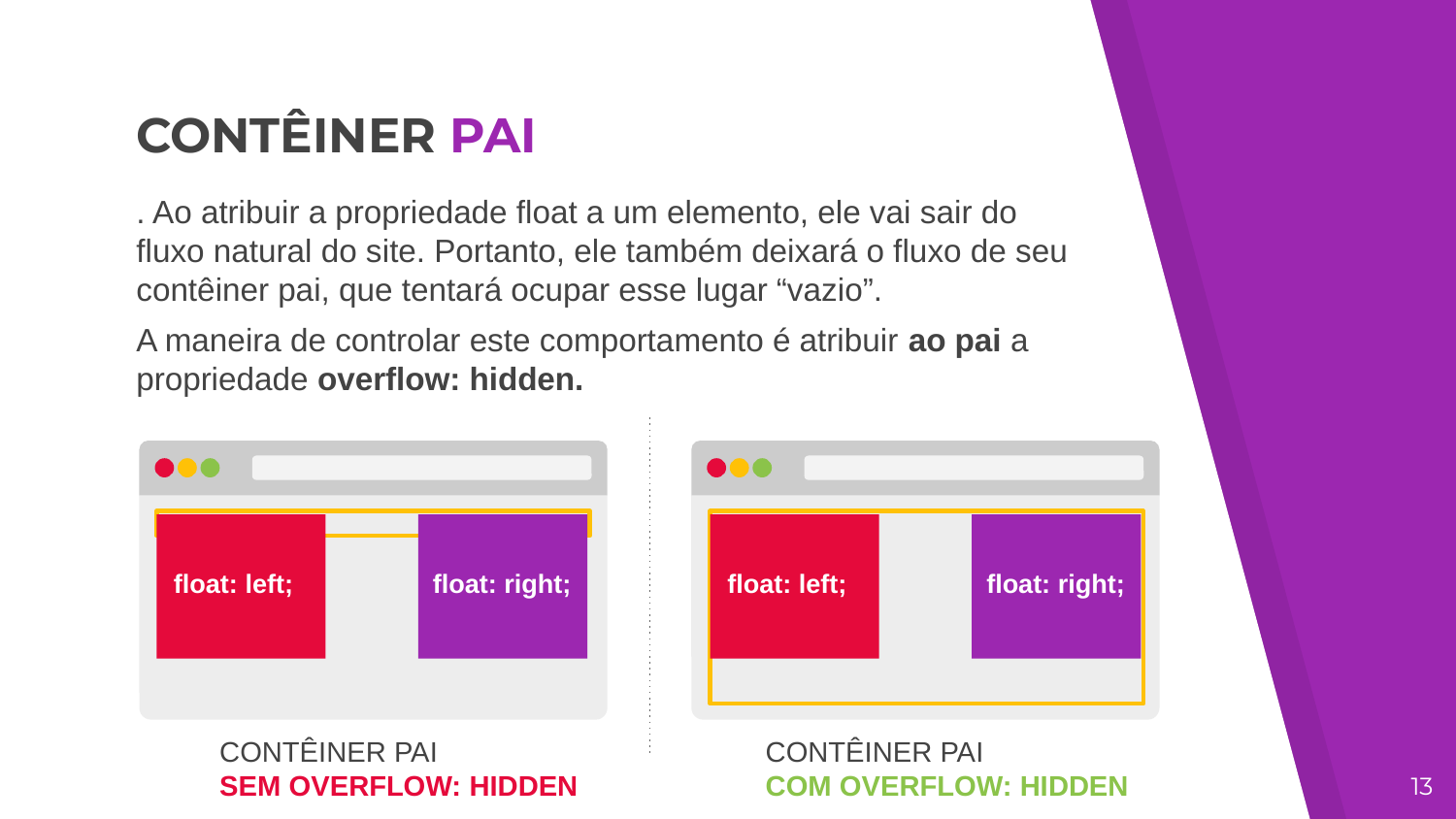

CONTÊINER PAI
. Ao atribuir a propriedade float a um elemento, ele vai sair do fluxo natural do site. Portanto, ele também deixará o fluxo de seu contêiner pai, que tentará ocupar esse lugar “vazio”.
A maneira de controlar este comportamento é atribuir ao pai a propriedade overflow: hidden.

float: left;
float: left;
float: right;
float: right;
CONTÊINER PAI
SEM OVERFLOW: HIDDEN
CONTÊINER PAI
COM OVERFLOW: HIDDEN
13